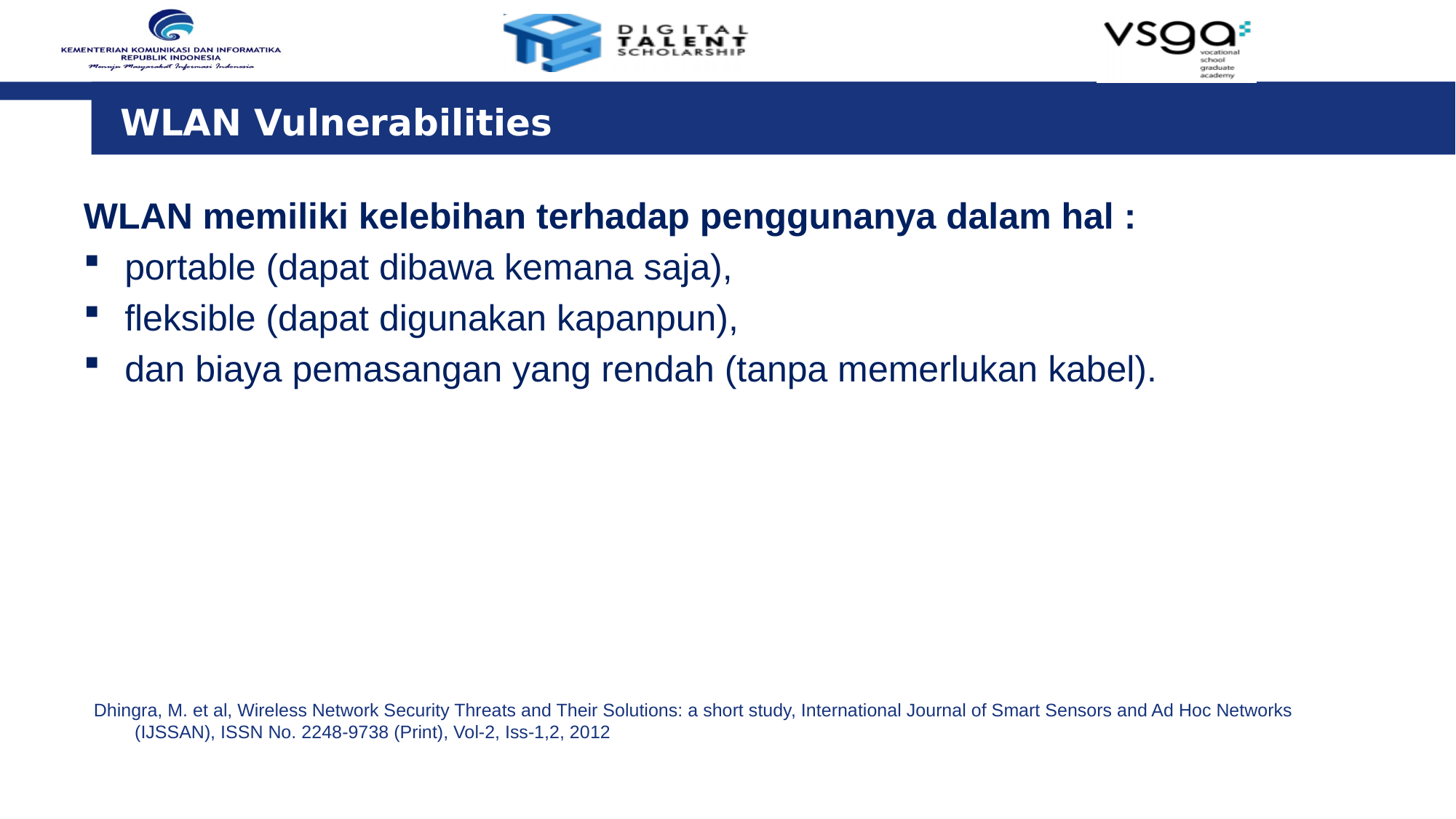

# WLAN Vulnerabilities
WLAN memiliki kelebihan terhadap penggunanya dalam hal :
portable (dapat dibawa kemana saja),
fleksible (dapat digunakan kapanpun),
dan biaya pemasangan yang rendah (tanpa memerlukan kabel).
Dhingra, M. et al, Wireless Network Security Threats and Their Solutions: a short study, International Journal of Smart Sensors and Ad Hoc Networks (IJSSAN), ISSN No. 2248-9738 (Print), Vol-2, Iss-1,2, 2012